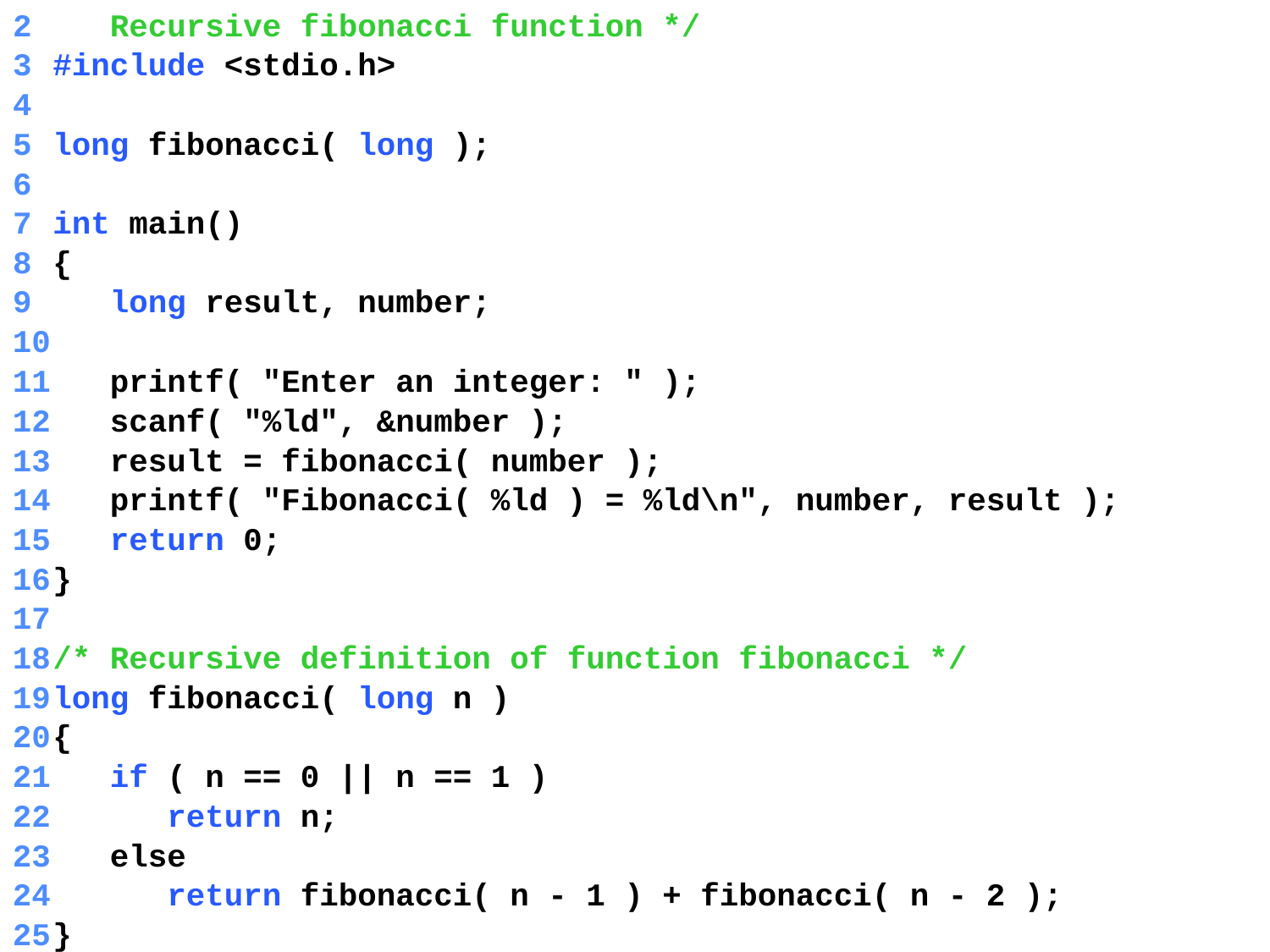

2	   Recursive fibonacci function */

	3	#include <stdio.h>

	4

	5	long fibonacci( long );

	6

	7	int main()

	8	{

	9	   long result, number;

	10

	11	   printf( "Enter an integer: " );

	12	   scanf( "%ld", &number );

	13	   result = fibonacci( number );

	14	   printf( "Fibonacci( %ld ) = %ld\n", number, result );

	15	   return 0;

	16	}

	17

	18	/* Recursive definition of function fibonacci */

	19	long fibonacci( long n )

	20	{

	21	   if ( n == 0 || n == 1 )

	22	      return n;

	23	   else

	24	      return fibonacci( n - 1 ) + fibonacci( n - 2 );

	25	}